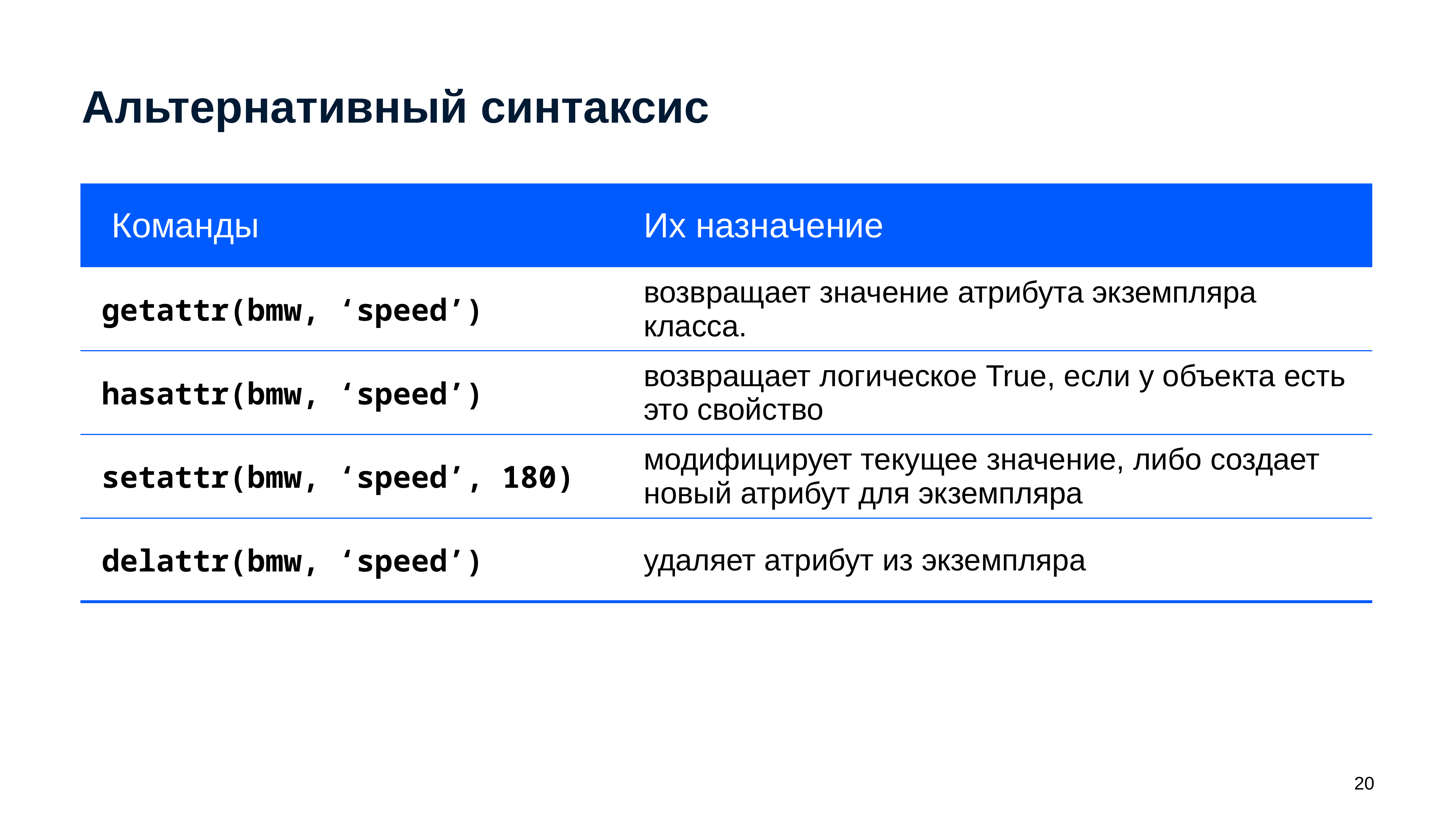

# Альтернативный синтаксис
| Команды | Их назначение |
| --- | --- |
| getattr(bmw, ‘speed’) | возвращает значение атрибута экземпляра класса. |
| hasattr(bmw, ‘speed’) | возвращает логическое True, если у объекта есть это свойство |
| setattr(bmw, ‘speed’, 180) | модифицирует текущее значение, либо создает новый атрибут для экземпляра |
| delattr(bmw, ‘speed’) | удаляет атрибут из экземпляра |
20